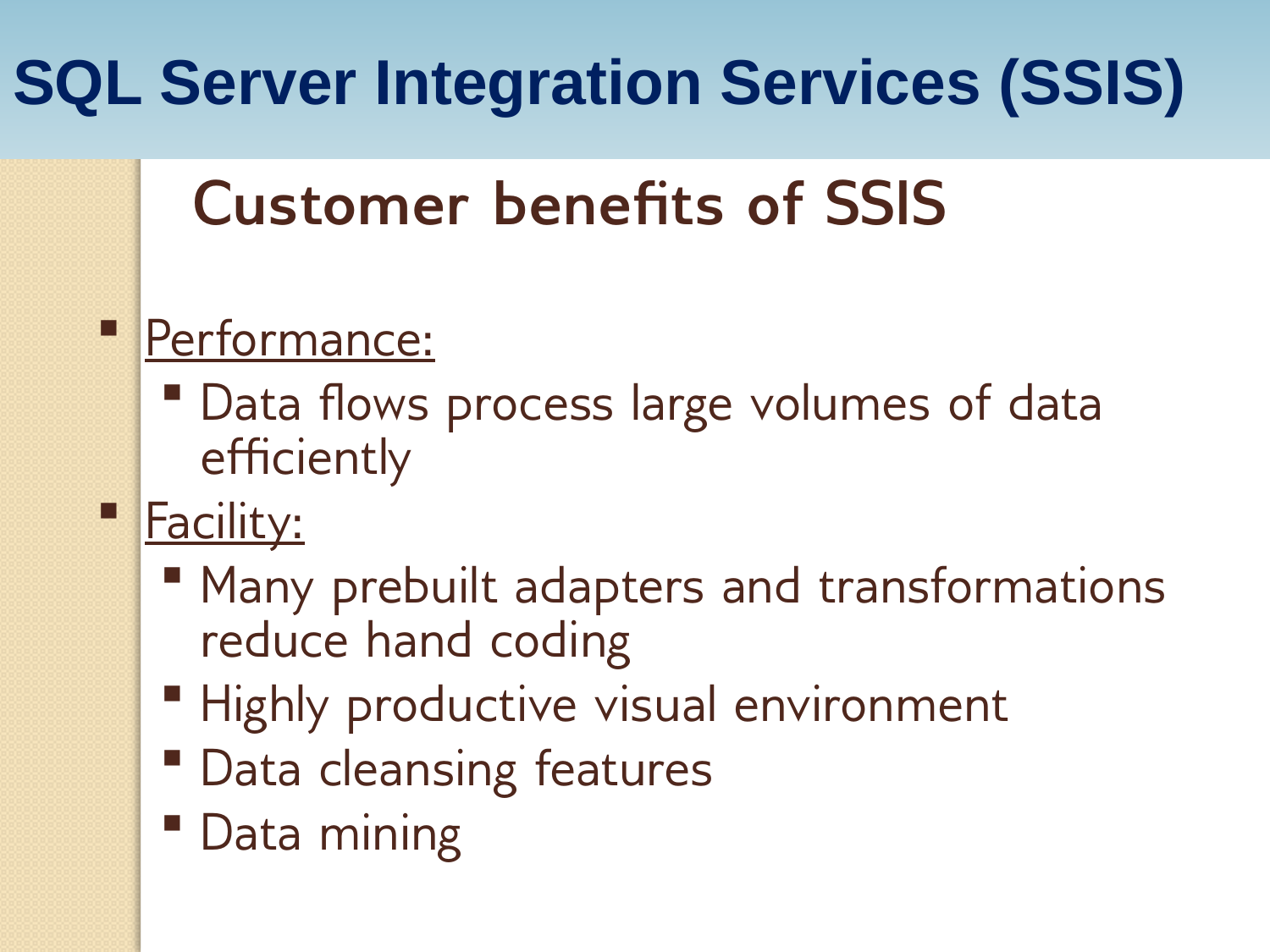

SQL Server Integration Services (SSIS)
      Customer benefits of SSIS

Performance:
Data flows process large volumes of data efficiently
Facility:
Many prebuilt adapters and transformations reduce hand coding
Highly productive visual environment
Data cleansing features
Data mining